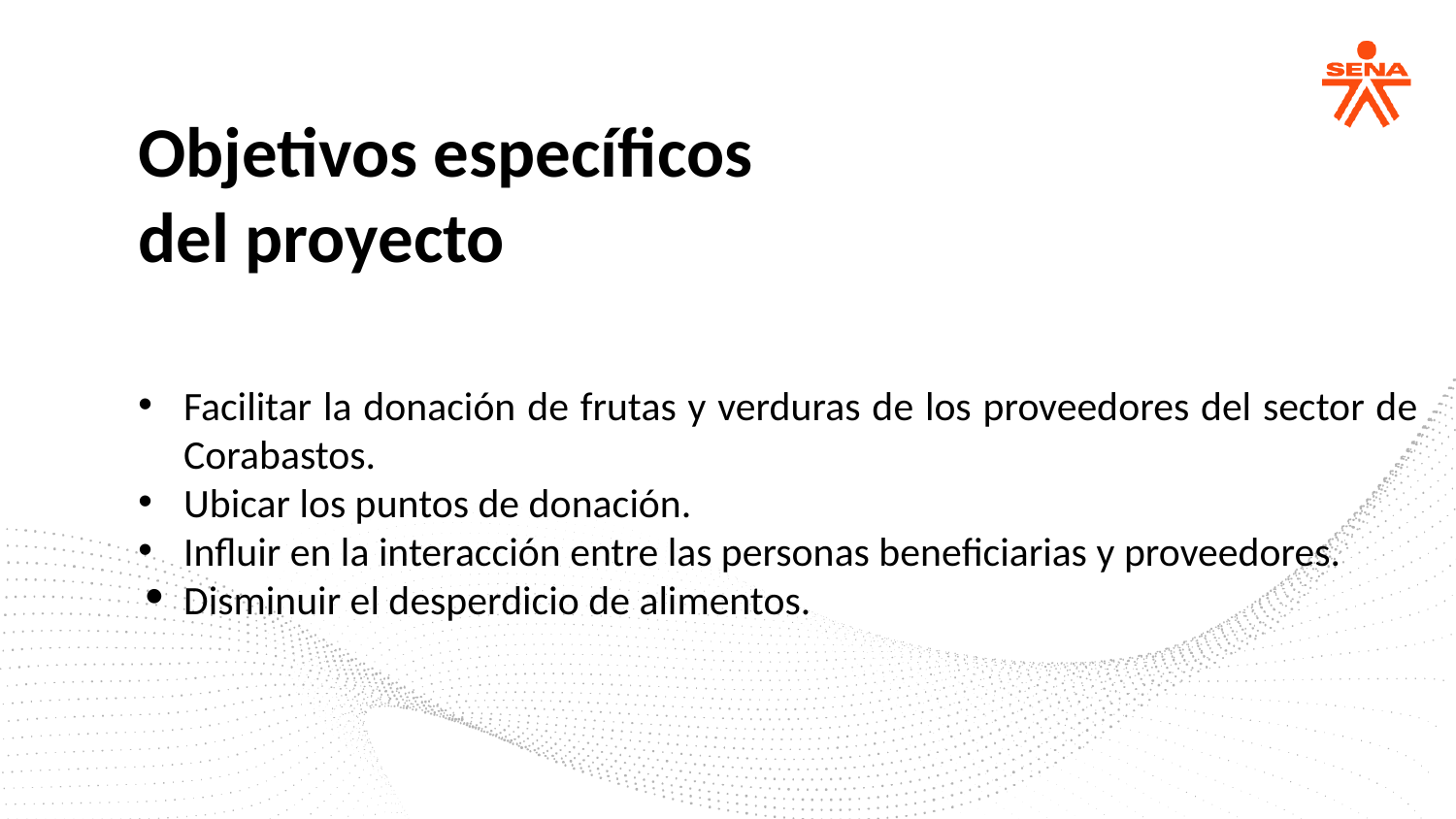

Objetivos específicos
del proyecto
Facilitar la donación de frutas y verduras de los proveedores del sector de Corabastos.
Ubicar los puntos de donación.
Influir en la interacción entre las personas beneficiarias y proveedores.
Disminuir el desperdicio de alimentos.